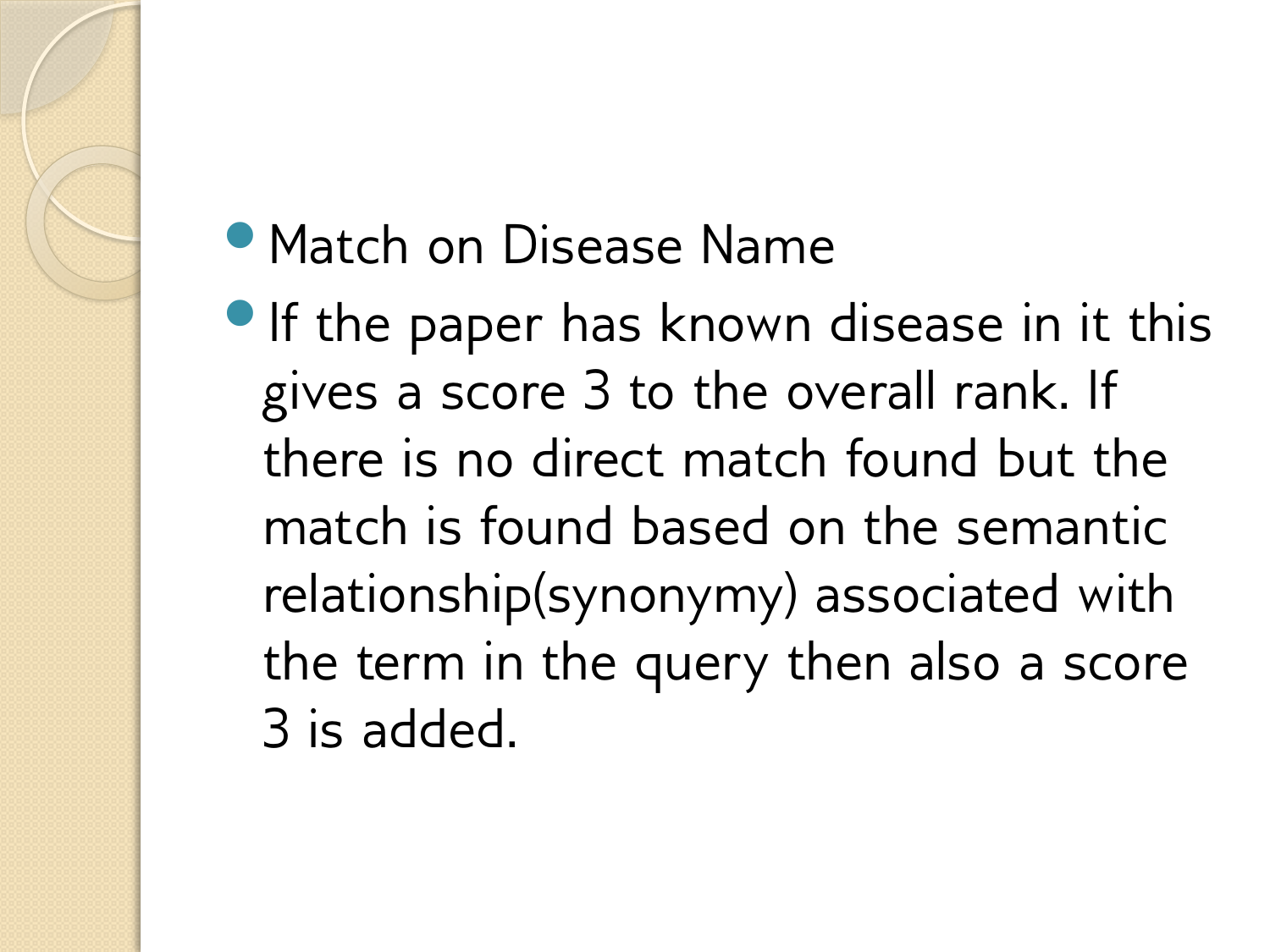

#
Match on Disease Name
If the paper has known disease in it this gives a score 3 to the overall rank. If there is no direct match found but the match is found based on the semantic relationship(synonymy) associated with the term in the query then also a score 3 is added.